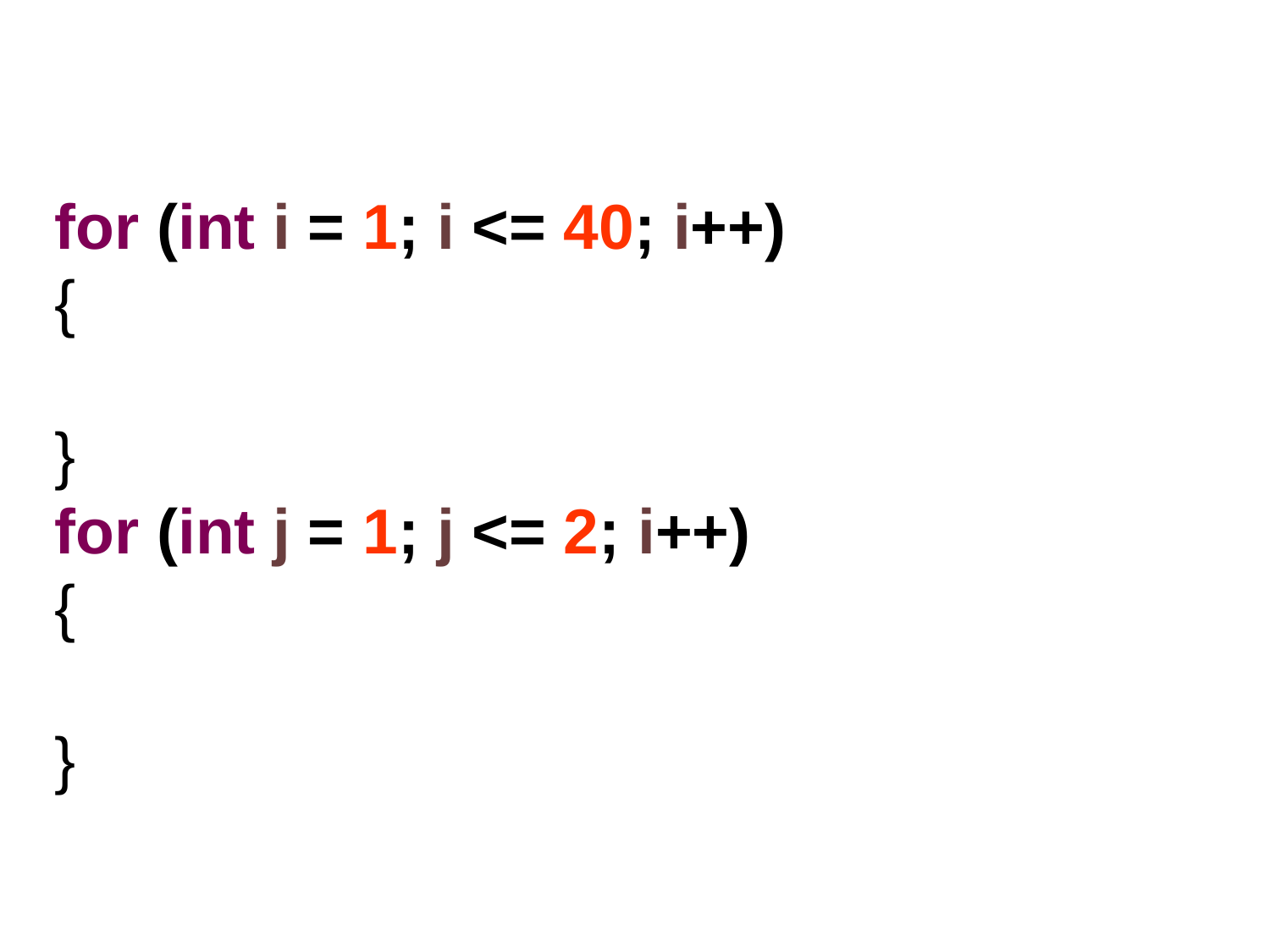

for (int i = 1; i <= 40; i++)
{

}
for (int j = 1; j <= 2; i++)
{

}